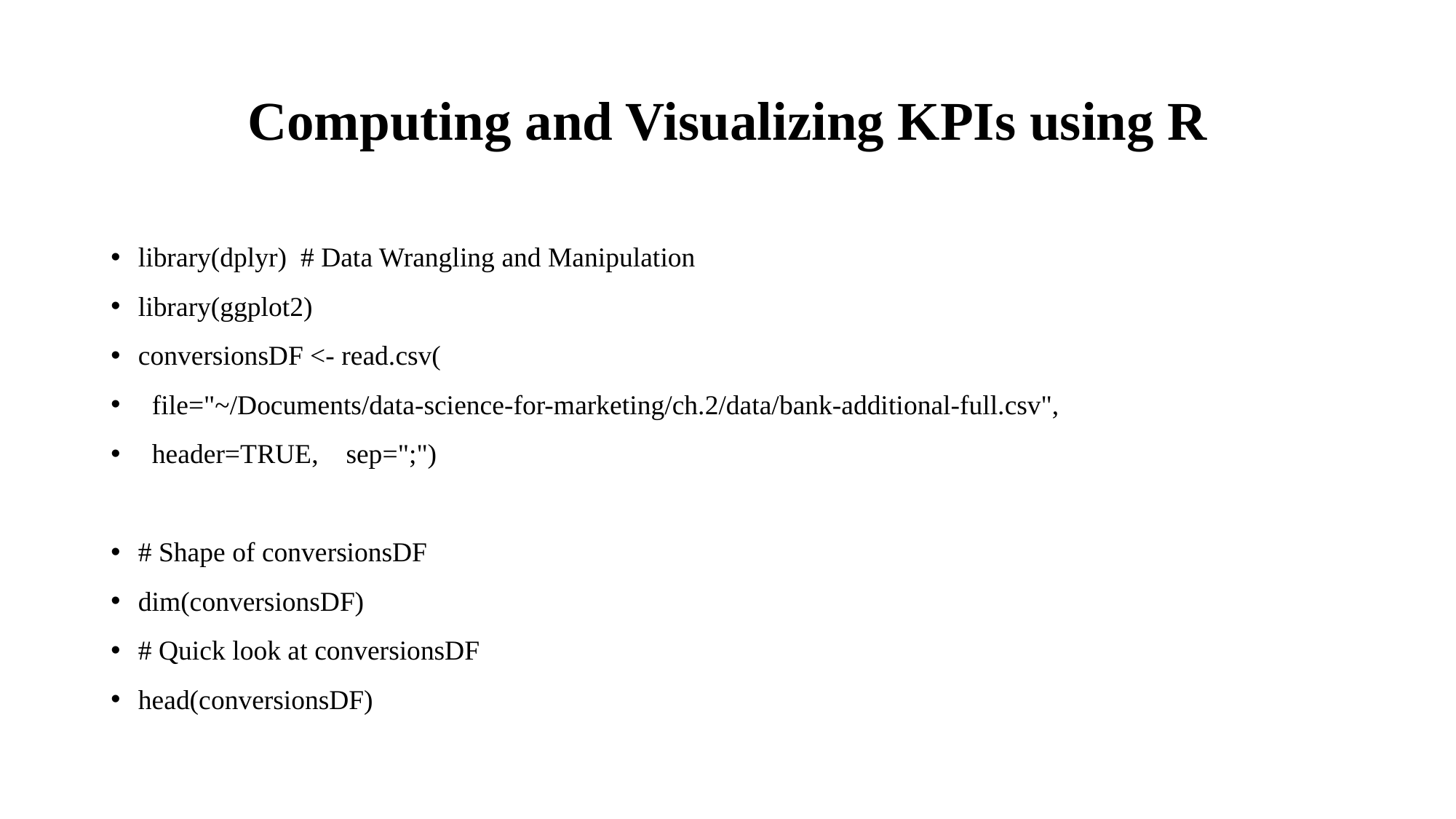

# Computing and Visualizing KPIs using R
library(dplyr)  # Data Wrangling and Manipulation
library(ggplot2)
conversionsDF <- read.csv(
  file="~/Documents/data-science-for-marketing/ch.2/data/bank-additional-full.csv",
  header=TRUE,    sep=";")

# Shape of conversionsDF
dim(conversionsDF)
# Quick look at conversionsDF
head(conversionsDF)